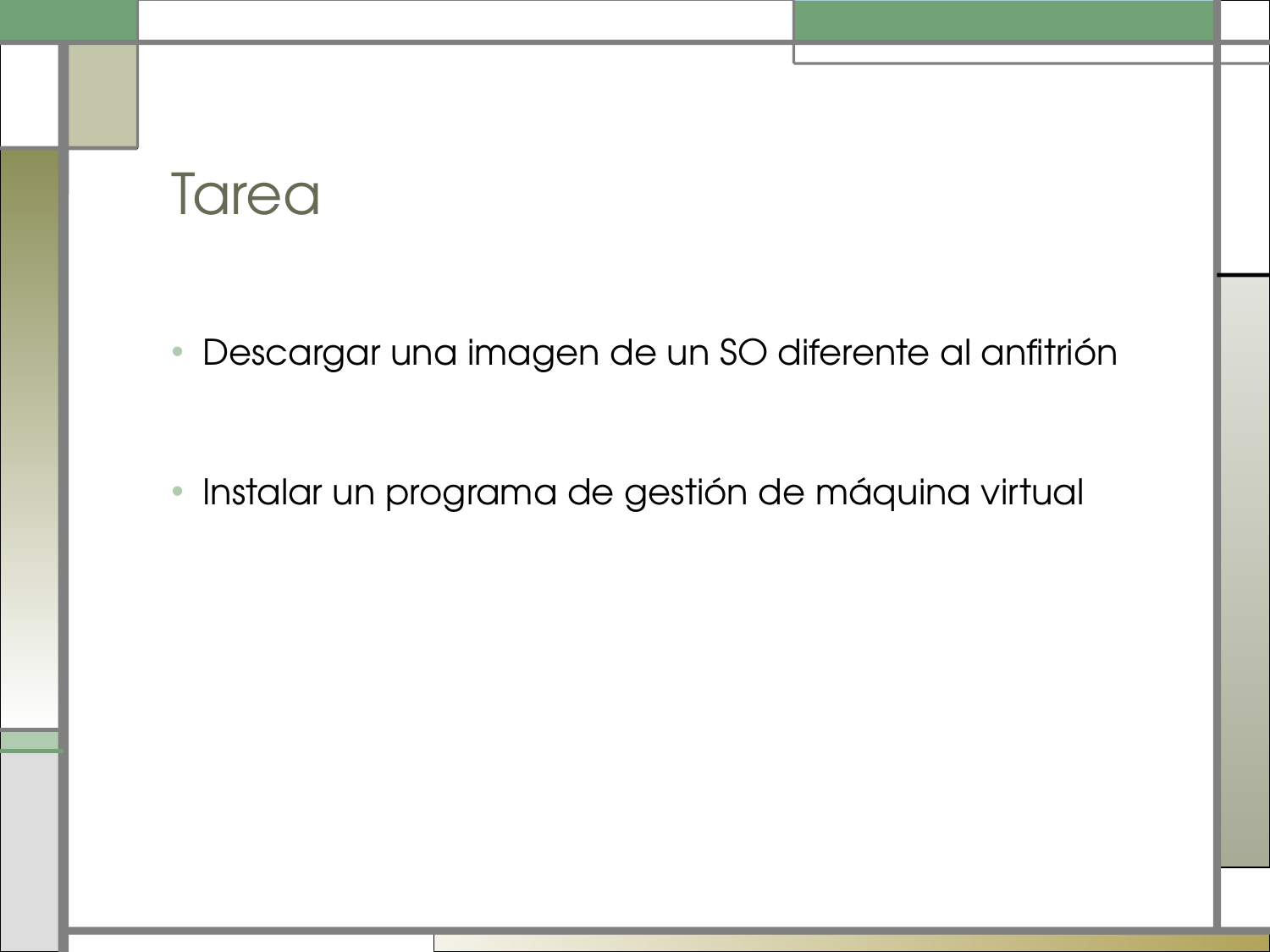

# Tarea

Descargar una imagen de un SO diferente al anfitrión

Instalar un programa de gestión de máquina virtual